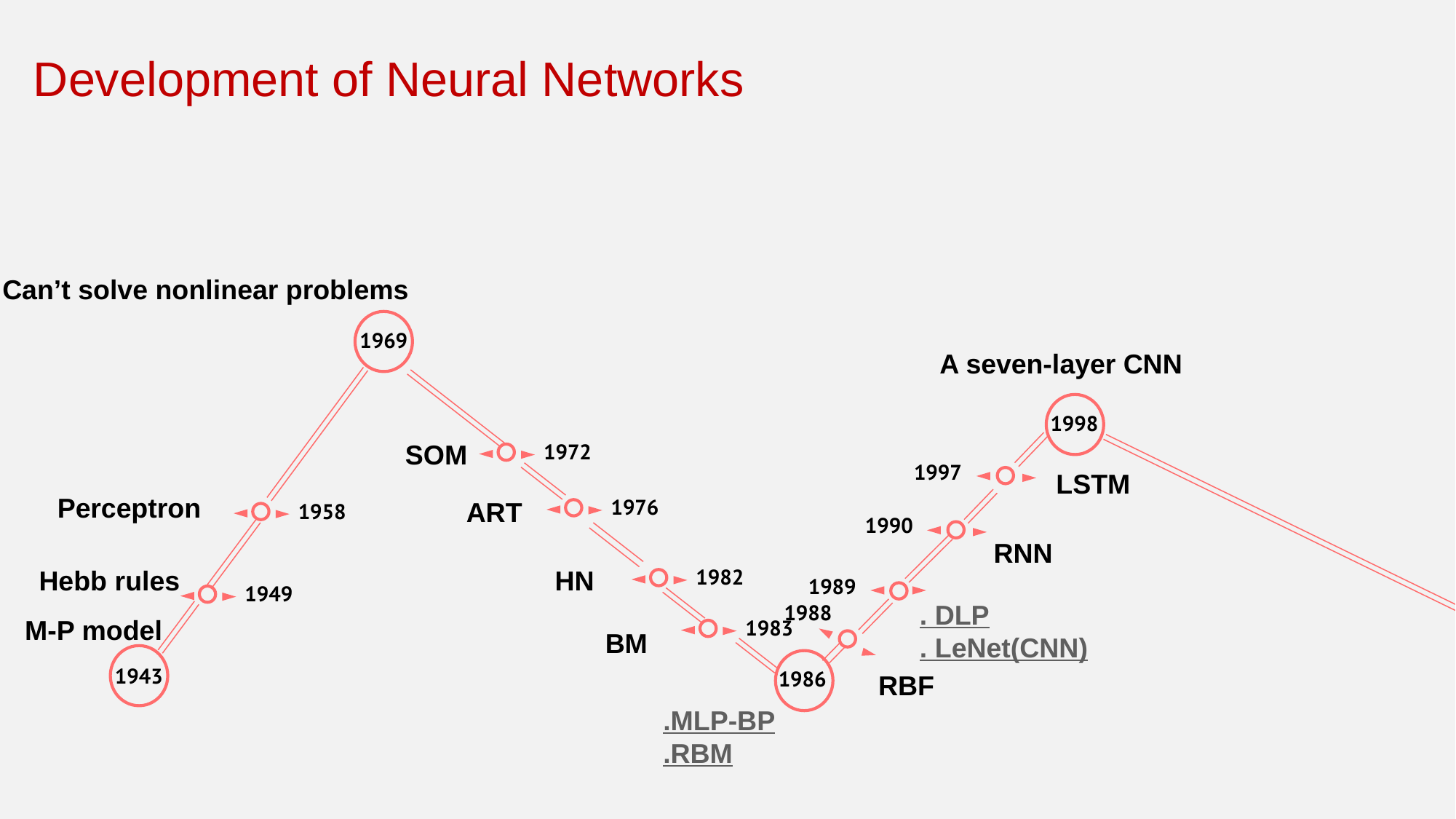

Development of Neural Networks
Can’t solve nonlinear problems

1969
A seven-layer CNN

1998
SOM
1972

1997

LSTM
Perceptron
1976

ART
1958

1990

RNN
Hebb rules
HN
1982

1989

1949

. DLP
. LeNet(CNN)
1988

M-P model
1983

BM

1943

1986
RBF
.MLP-BP
.RBM